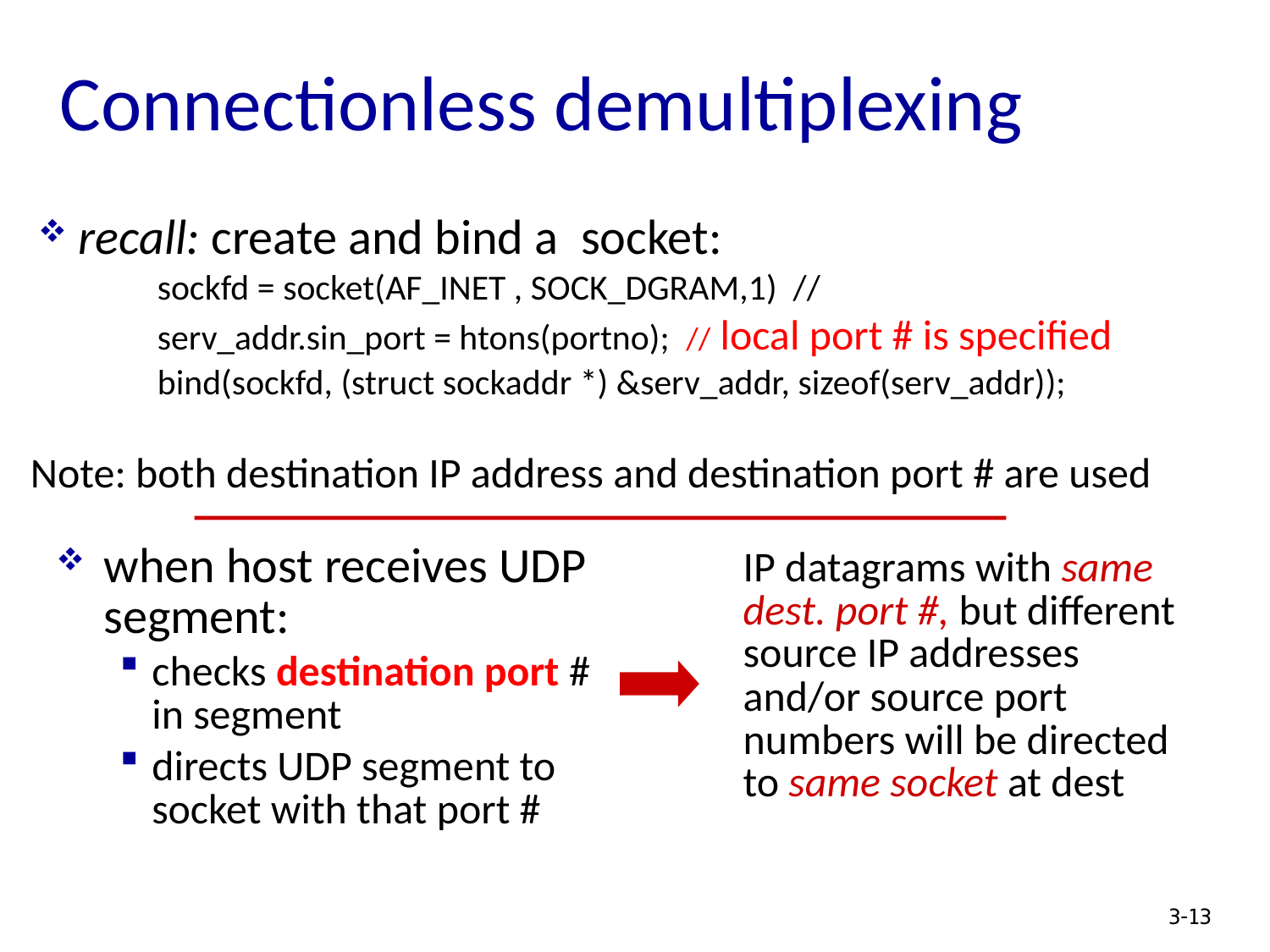

# Connectionless demultiplexing

recall: create and bind a  socket:
	sockfd = socket(AF_INET , SOCK_DGRAM,1)  //
	serv_addr.sin_port = htons(portno);  // local port # is specified
	bind(sockfd, (struct sockaddr *) &serv_addr, sizeof(serv_addr));

Note: both destination IP address and destination port # are used

when host receives UDP segment:
checks destination port # in segment
directs UDP segment to socket with that port #
IP datagrams with same dest. port #, but different source IP addresses and/or source port numbers will be directed to same socket at dest

3-13